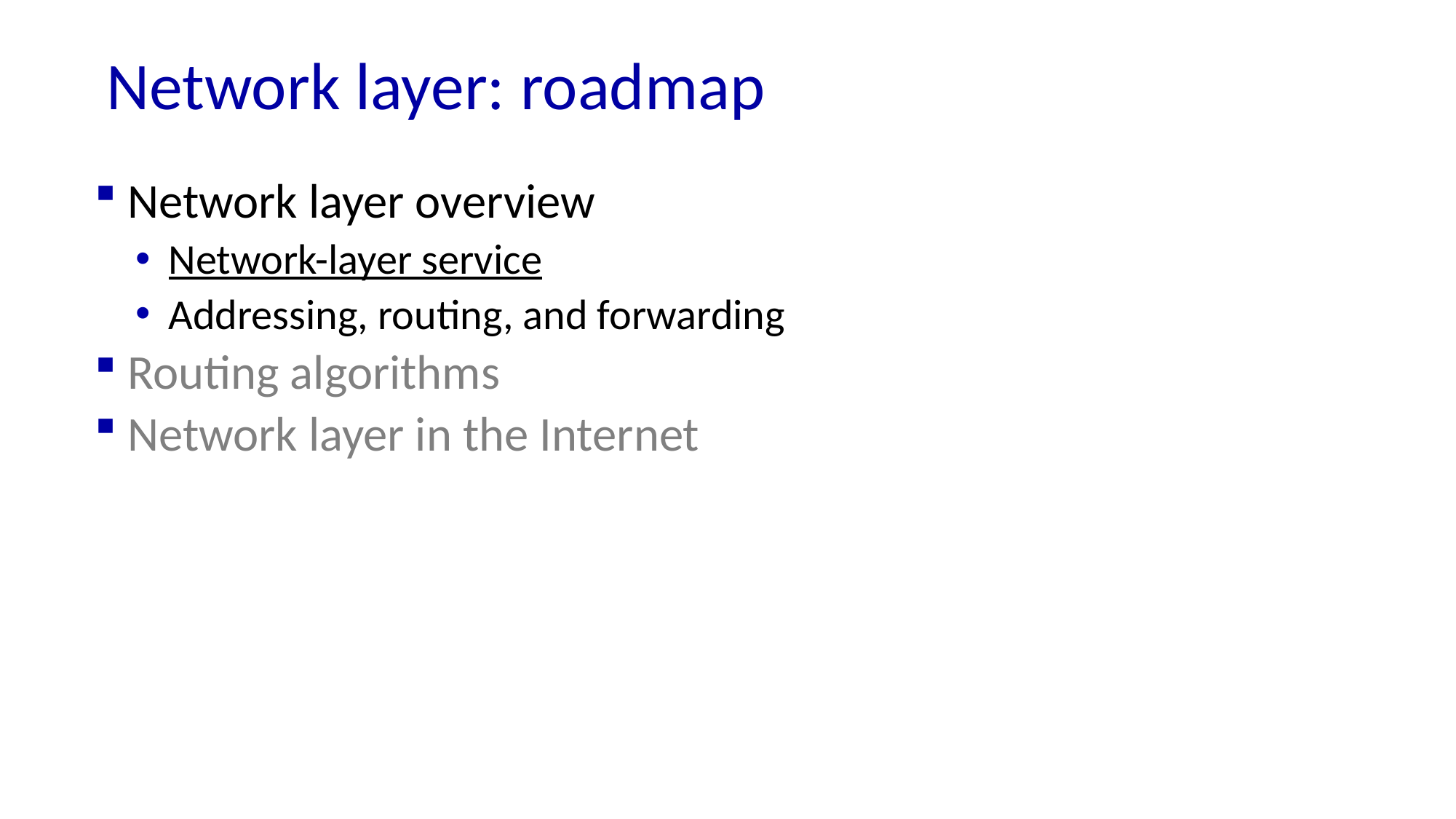

# Network layer: roadmap
Network layer overview
Network-layer service
Addressing, routing, and forwarding
Routing algorithms
Network layer in the Internet